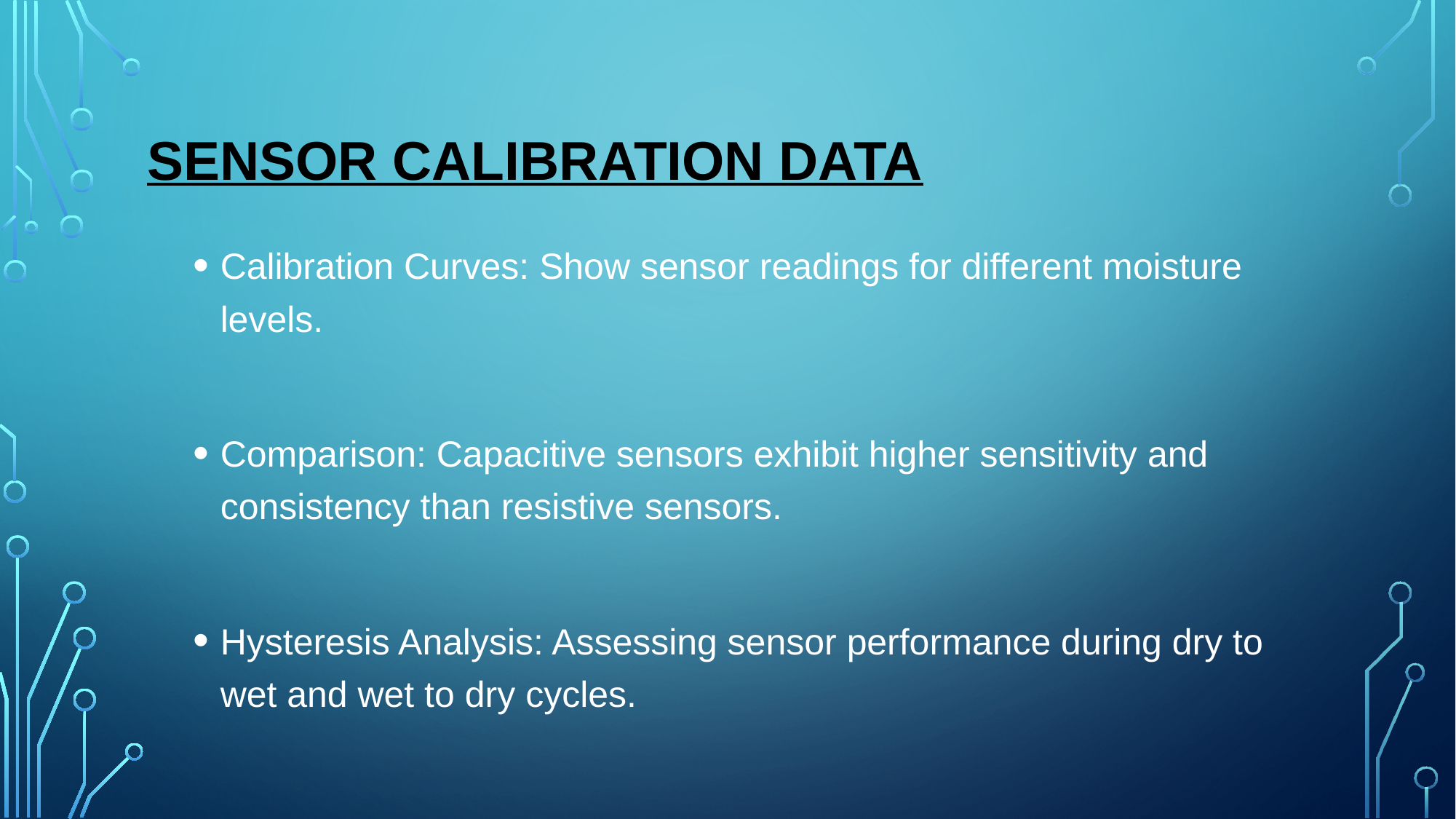

# Sensor Calibration Data
Calibration Curves: Show sensor readings for different moisture levels.

Comparison: Capacitive sensors exhibit higher sensitivity and consistency than resistive sensors.

Hysteresis Analysis: Assessing sensor performance during dry to wet and wet to dry cycles.